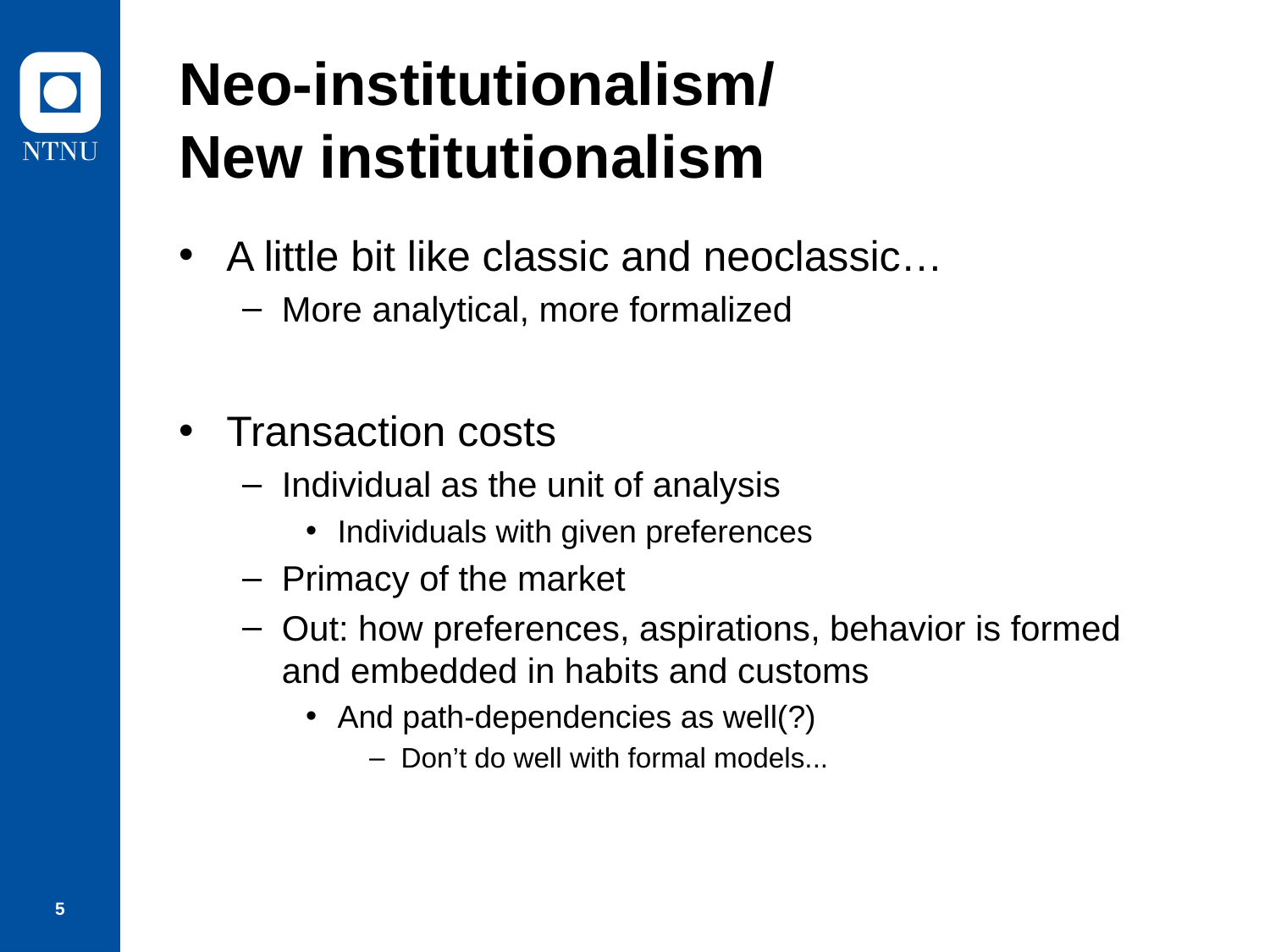

# Neo-institutionalism/ New institutionalism
A little bit like classic and neoclassic…
More analytical, more formalized

Transaction costs
Individual as the unit of analysis
Individuals with given preferences
Primacy of the market
Out: how preferences, aspirations, behavior is formed and embedded in habits and customs
And path-dependencies as well(?)
Don’t do well with formal models...